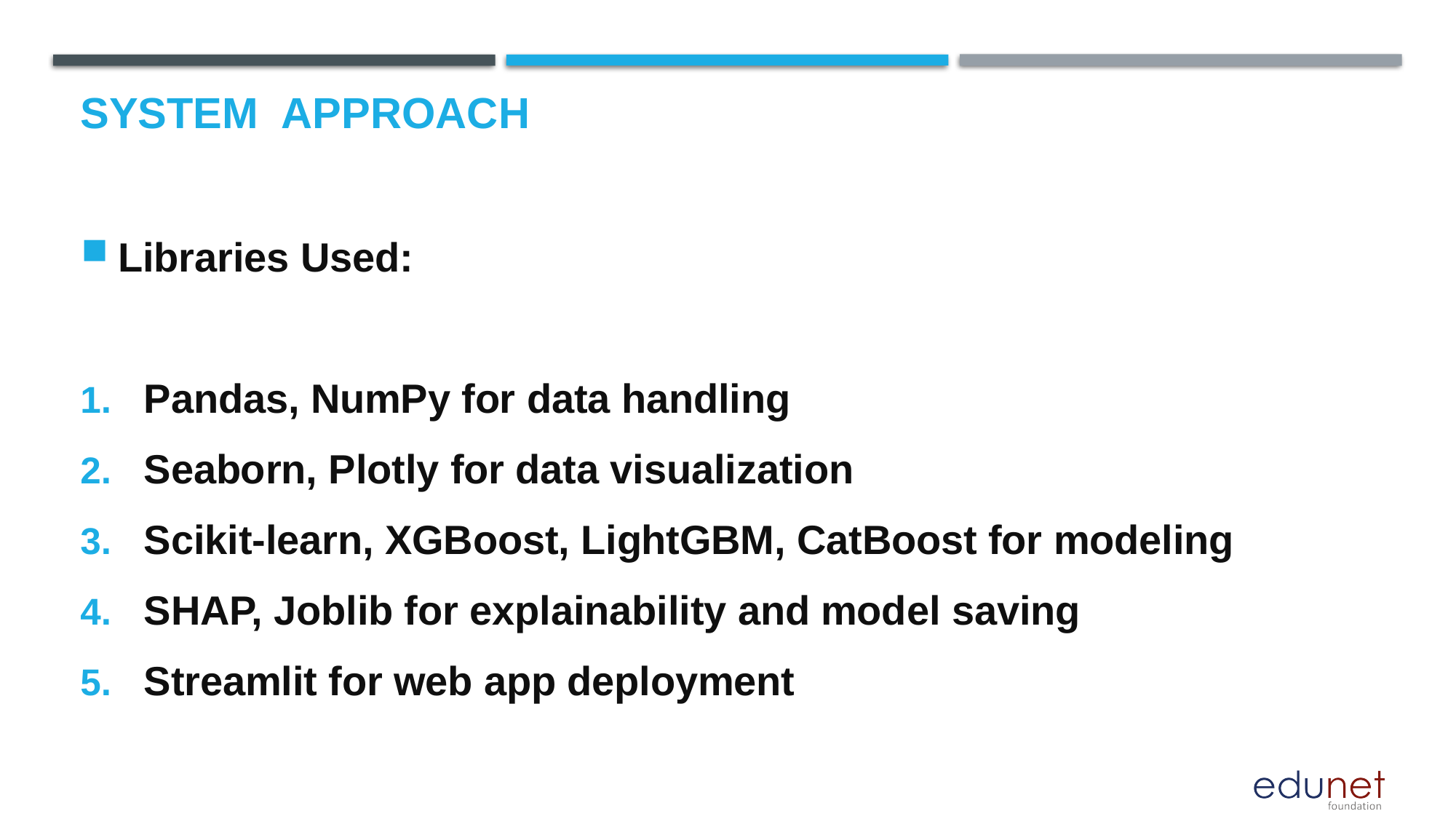

# System  Approach

Libraries Used:

Pandas, NumPy for data handling
Seaborn, Plotly for data visualization
Scikit-learn, XGBoost, LightGBM, CatBoost for modeling
SHAP, Joblib for explainability and model saving
Streamlit for web app deployment